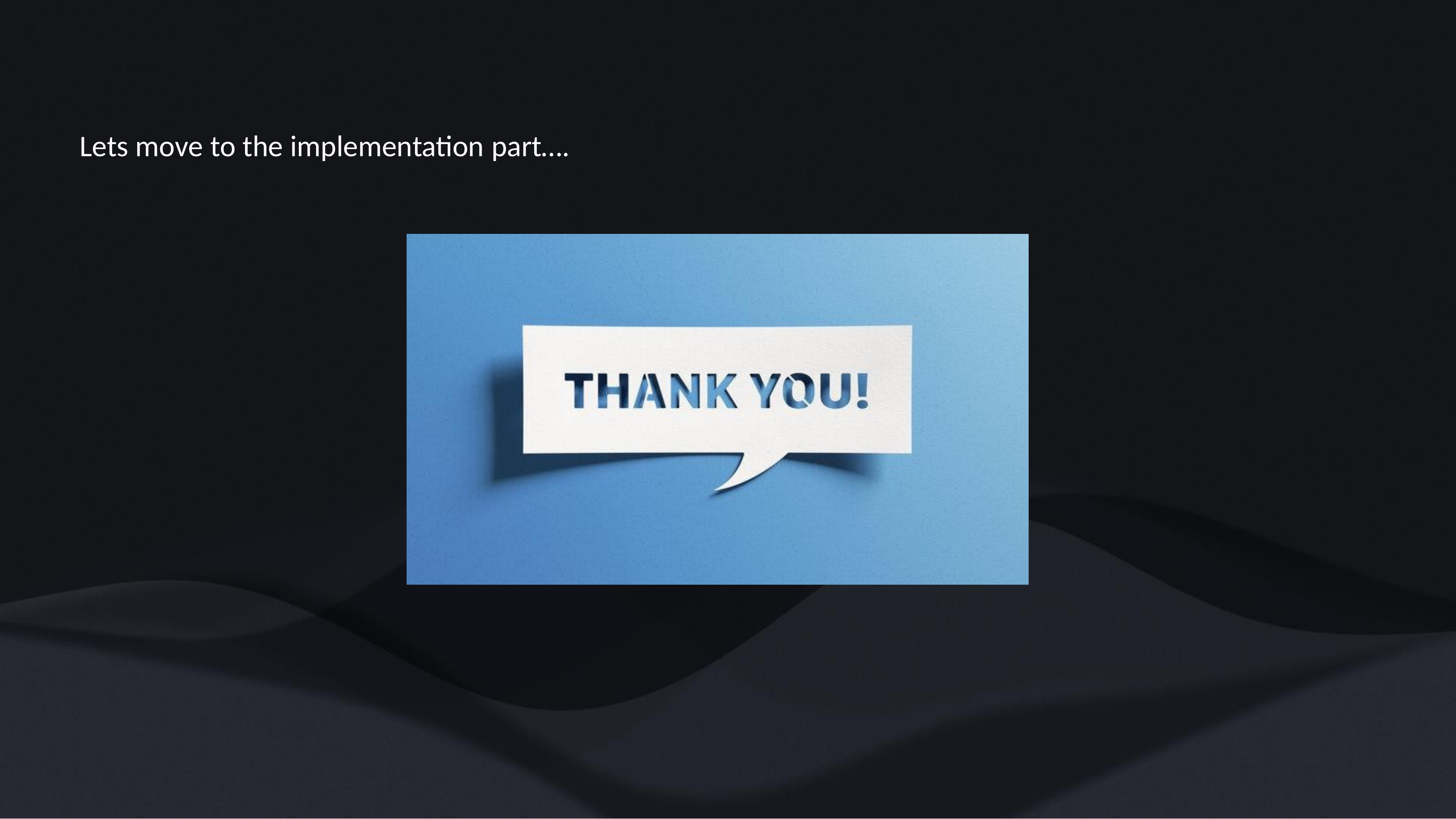

# Lets move to the implementation part….